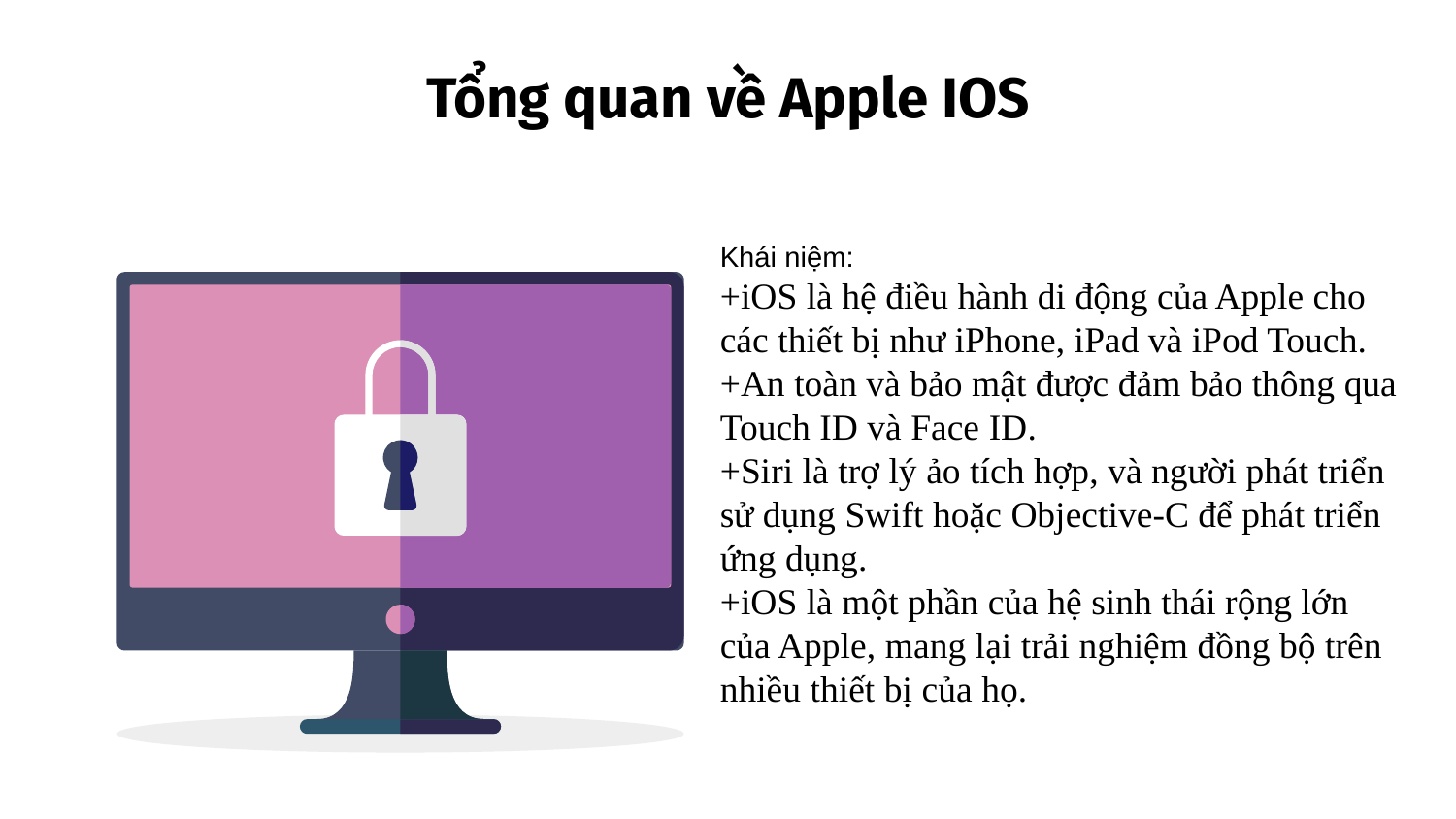

# Tổng quan về Apple IOS
Khái niệm:
+iOS là hệ điều hành di động của Apple cho các thiết bị như iPhone, iPad và iPod Touch.
+An toàn và bảo mật được đảm bảo thông qua Touch ID và Face ID.
+Siri là trợ lý ảo tích hợp, và người phát triển sử dụng Swift hoặc Objective-C để phát triển ứng dụng.
+iOS là một phần của hệ sinh thái rộng lớn của Apple, mang lại trải nghiệm đồng bộ trên nhiều thiết bị của họ.